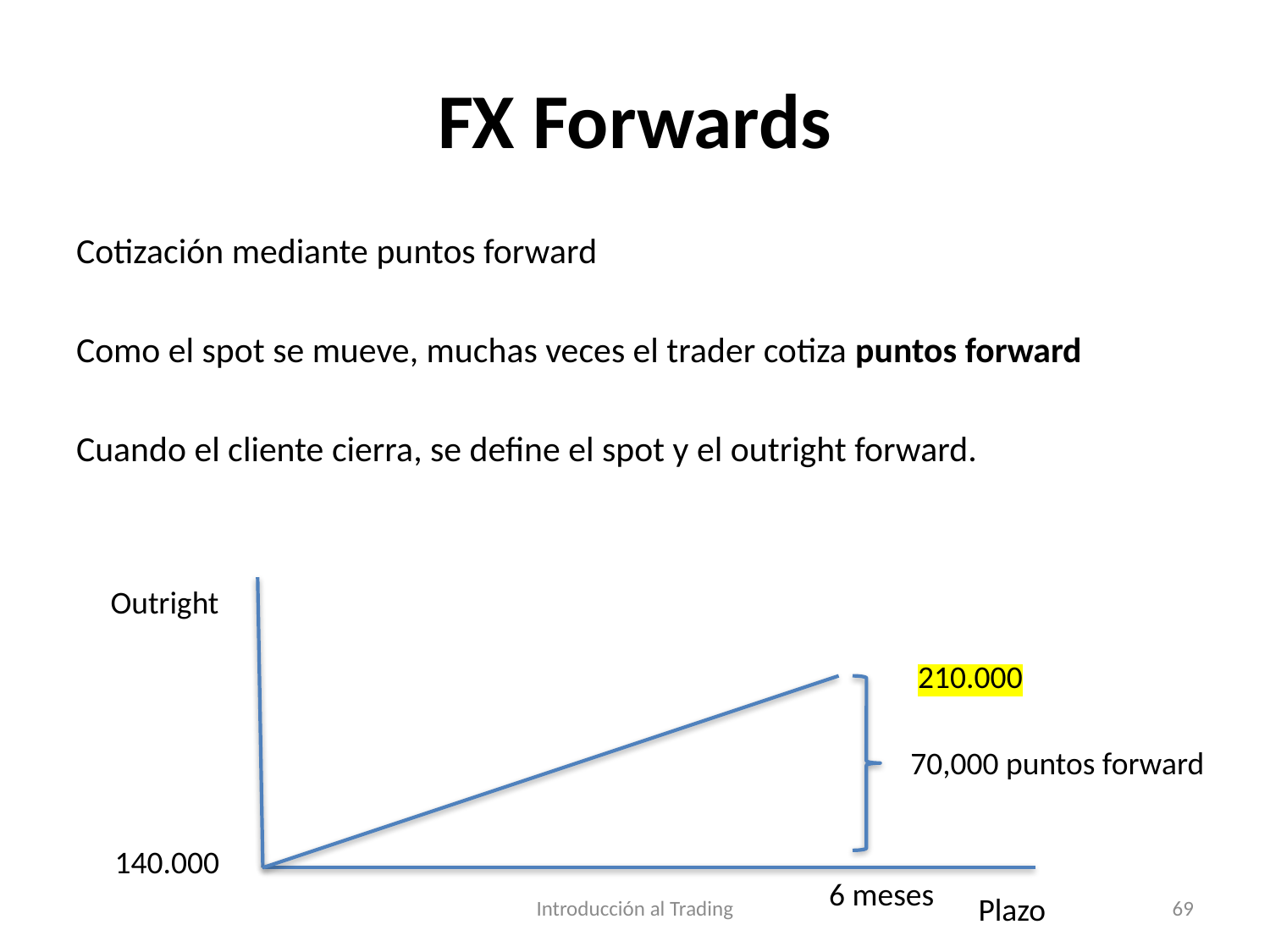

# FX Forwards
Cotización mediante puntos forward

Como el spot se mueve, muchas veces el trader cotiza puntos forward

Cuando el cliente cierra, se define el spot y el outright forward.
Outright
210.000

70,000 puntos forward
140.000
6 meses
Introducción al Trading
69
Plazo